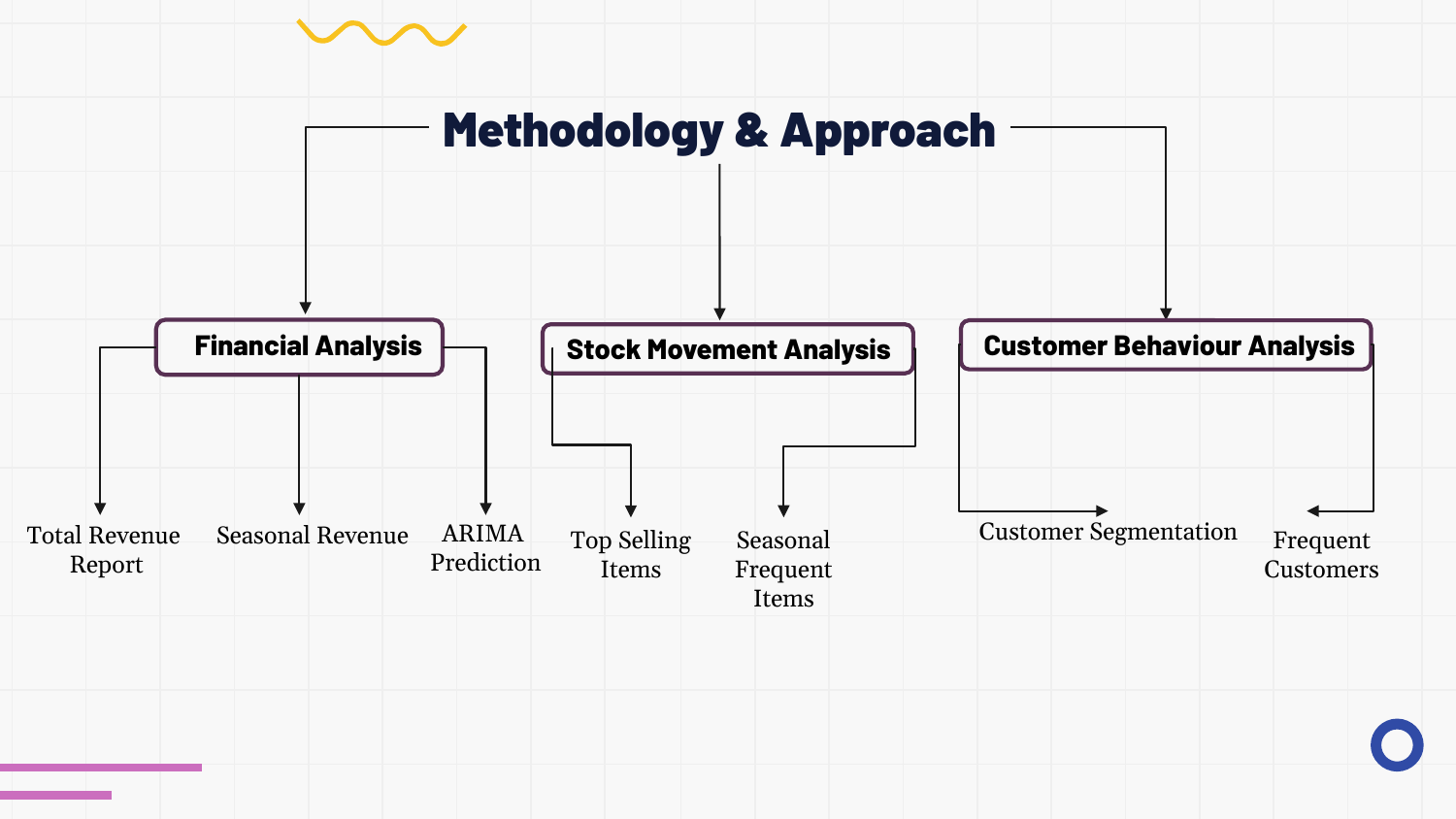

Methodology & Approach

Financial Analysis
Customer Behaviour Analysis

Stock Movement Analysis
Customer Segmentation
ARIMA
Prediction
Total Revenue
Report
Seasonal Revenue
Seasonal Frequent Items
Top Selling Items
Frequent Customers